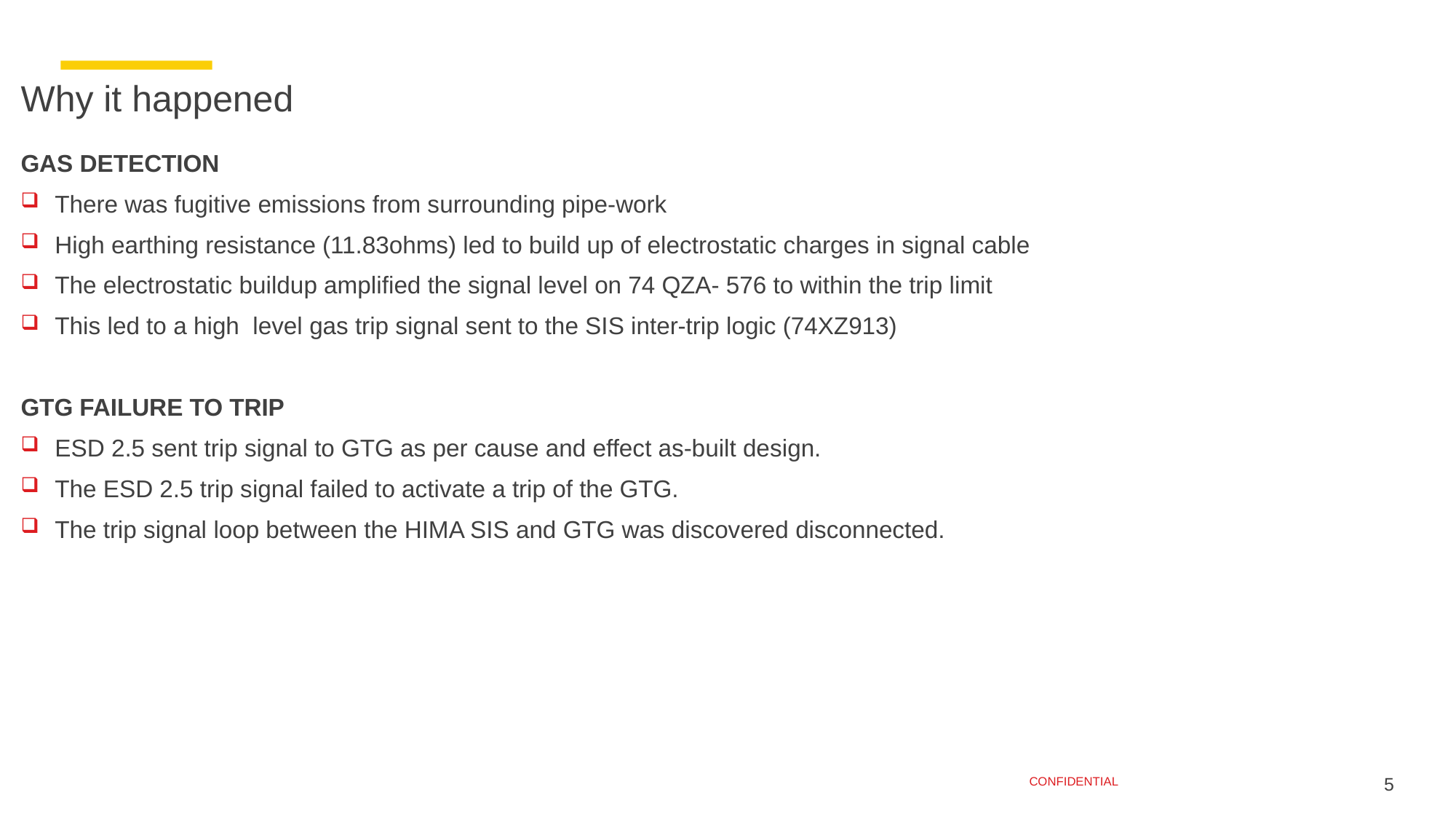

# Why it happened

GAS DETECTION
There was fugitive emissions from surrounding pipe-work
High earthing resistance (11.83ohms) led to build up of electrostatic charges in signal cable
The electrostatic buildup amplified the signal level on 74 QZA- 576 to within the trip limit
This led to a high  level gas trip signal sent to the SIS inter-trip logic (74XZ913)

GTG FAILURE TO TRIP
ESD 2.5 sent trip signal to GTG as per cause and effect as-built design.
The ESD 2.5 trip signal failed to activate a trip of the GTG.
The trip signal loop between the HIMA SIS and GTG was discovered disconnected.

5